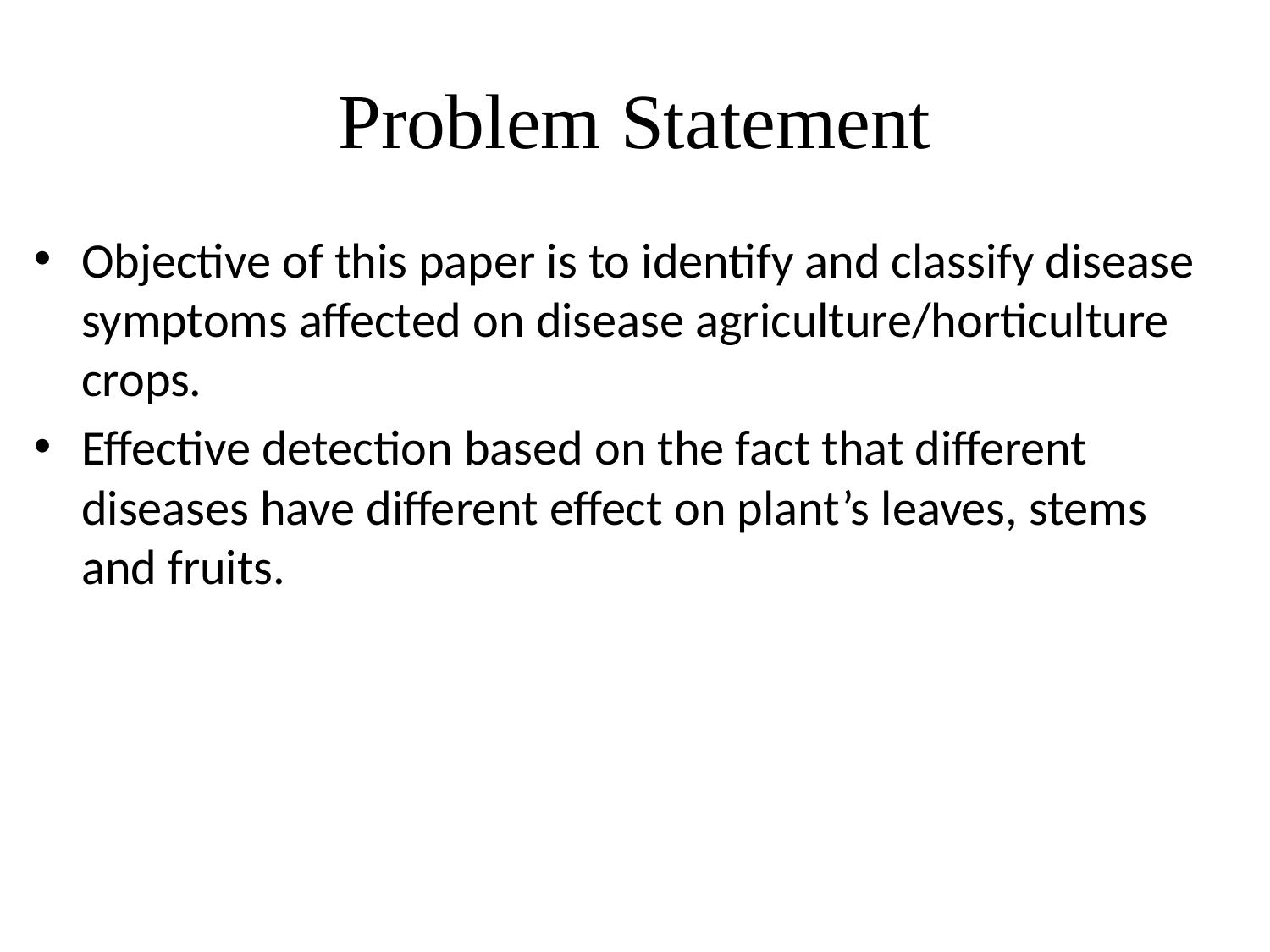

# Problem Statement
Objective of this paper is to identify and classify disease symptoms affected on disease agriculture/horticulture crops.
Effective detection based on the fact that different diseases have different effect on plant’s leaves, stems and fruits.